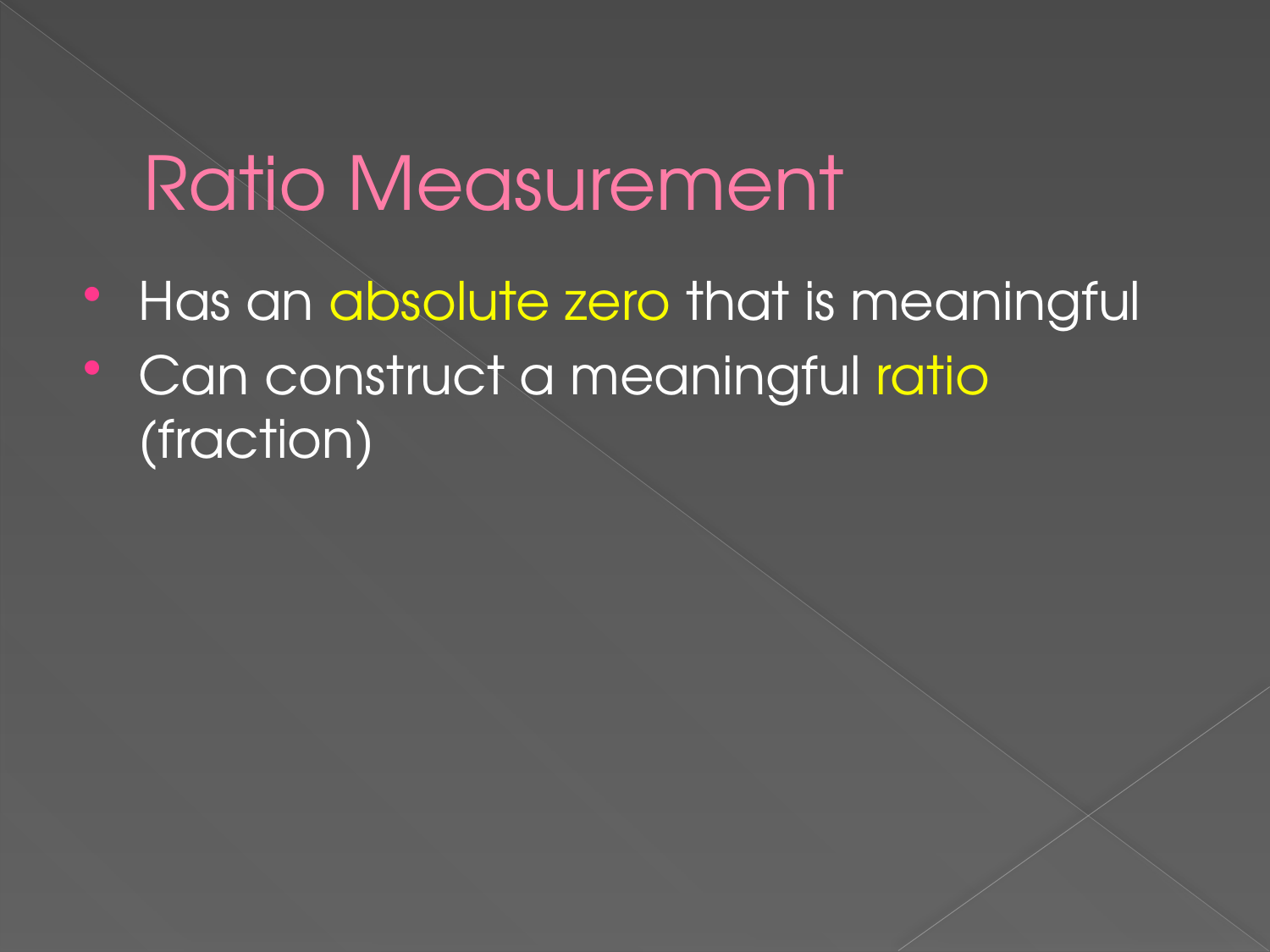

# Ratio Measurement
Has an absolute zero that is meaningful
Can construct a meaningful ratio (fraction)